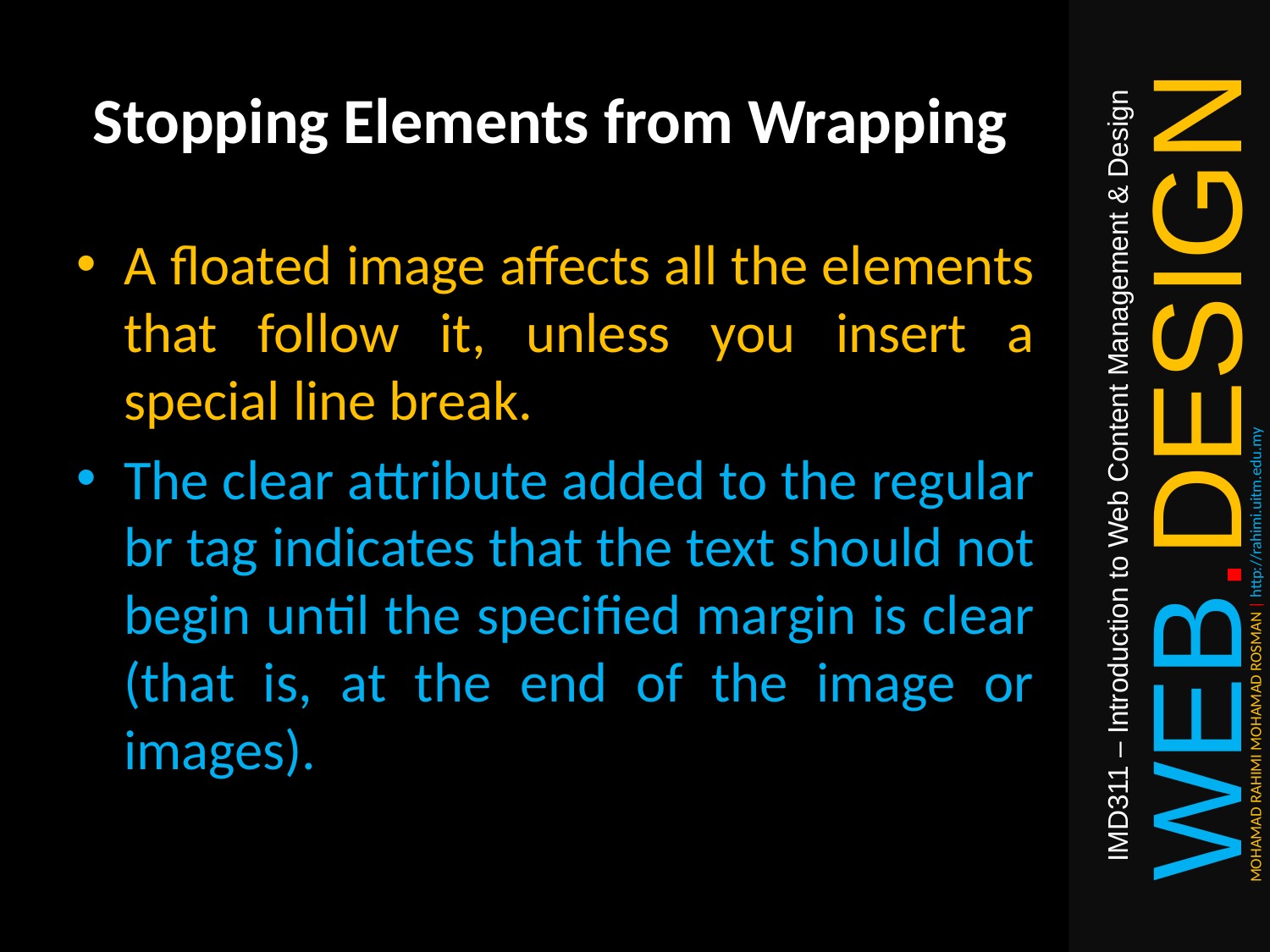

# Stopping Elements from Wrapping
A floated image affects all the elements that follow it, unless you insert a special line break.
The clear attribute added to the regular br tag indicates that the text should not begin until the specified margin is clear (that is, at the end of the image or images).